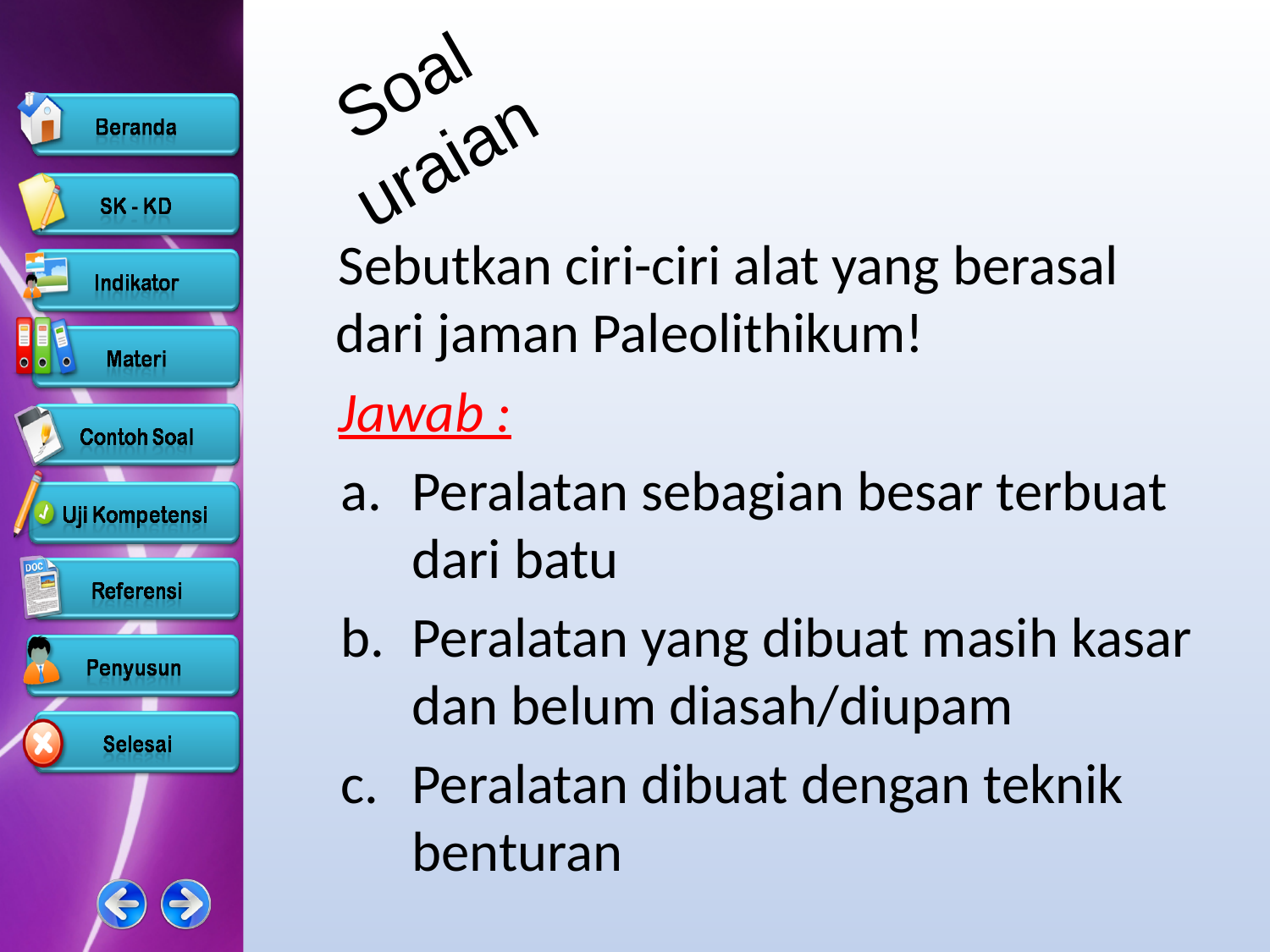

# Soal uraian
    Sebutkan ciri-ciri alat yang berasal dari jaman Paleolithikum!
    Jawab :
Peralatan sebagian besar terbuat dari batu
Peralatan yang dibuat masih kasar dan belum diasah/diupam
Peralatan dibuat dengan teknik benturan